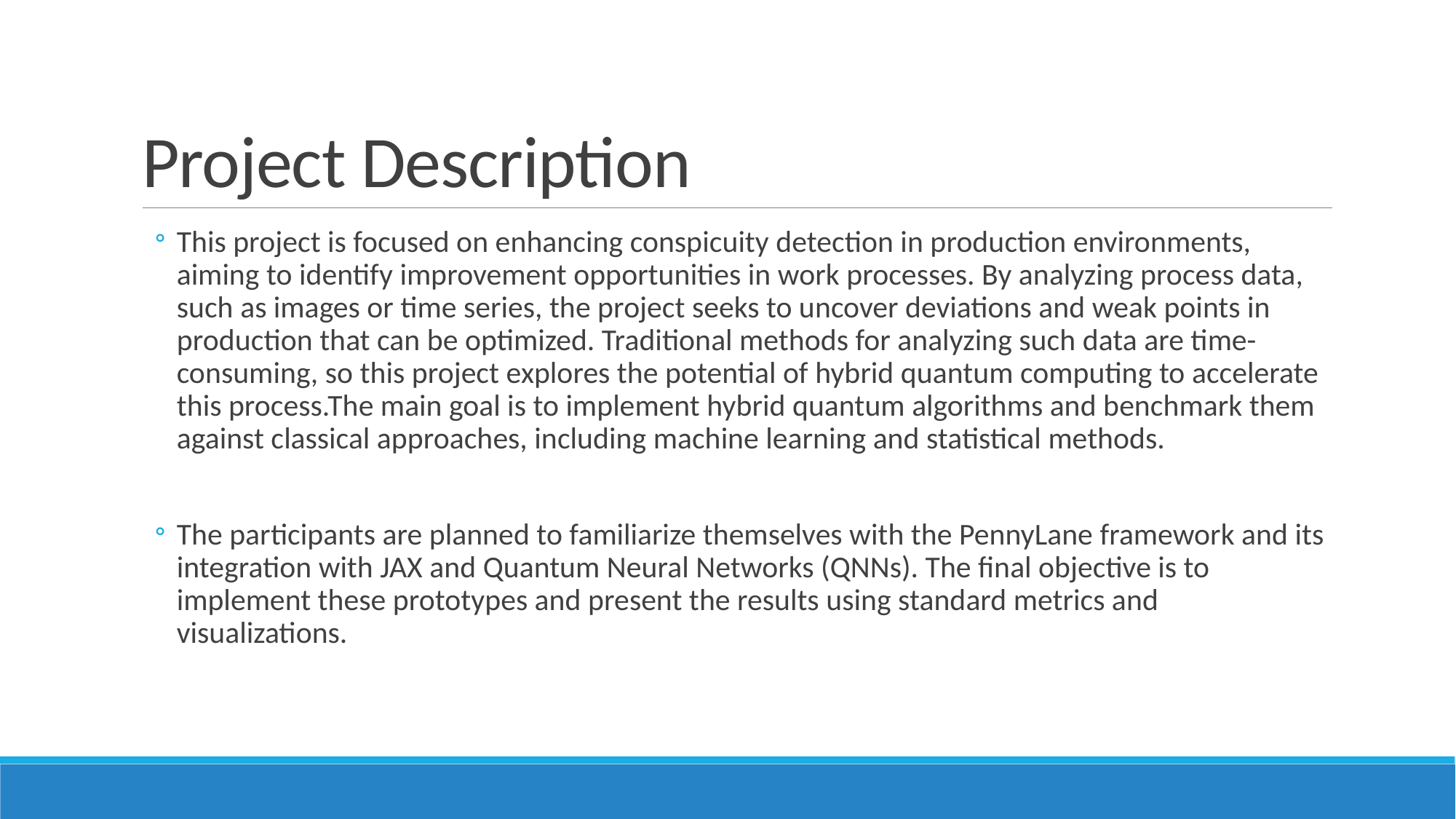

# Project Description
This project is focused on enhancing conspicuity detection in production environments, aiming to identify improvement opportunities in work processes. By analyzing process data, such as images or time series, the project seeks to uncover deviations and weak points in production that can be optimized. Traditional methods for analyzing such data are time-consuming, so this project explores the potential of hybrid quantum computing to accelerate this process.The main goal is to implement hybrid quantum algorithms and benchmark them against classical approaches, including machine learning and statistical methods.

The participants are planned to familiarize themselves with the PennyLane framework and its integration with JAX and Quantum Neural Networks (QNNs). The final objective is to implement these prototypes and present the results using standard metrics and visualizations.